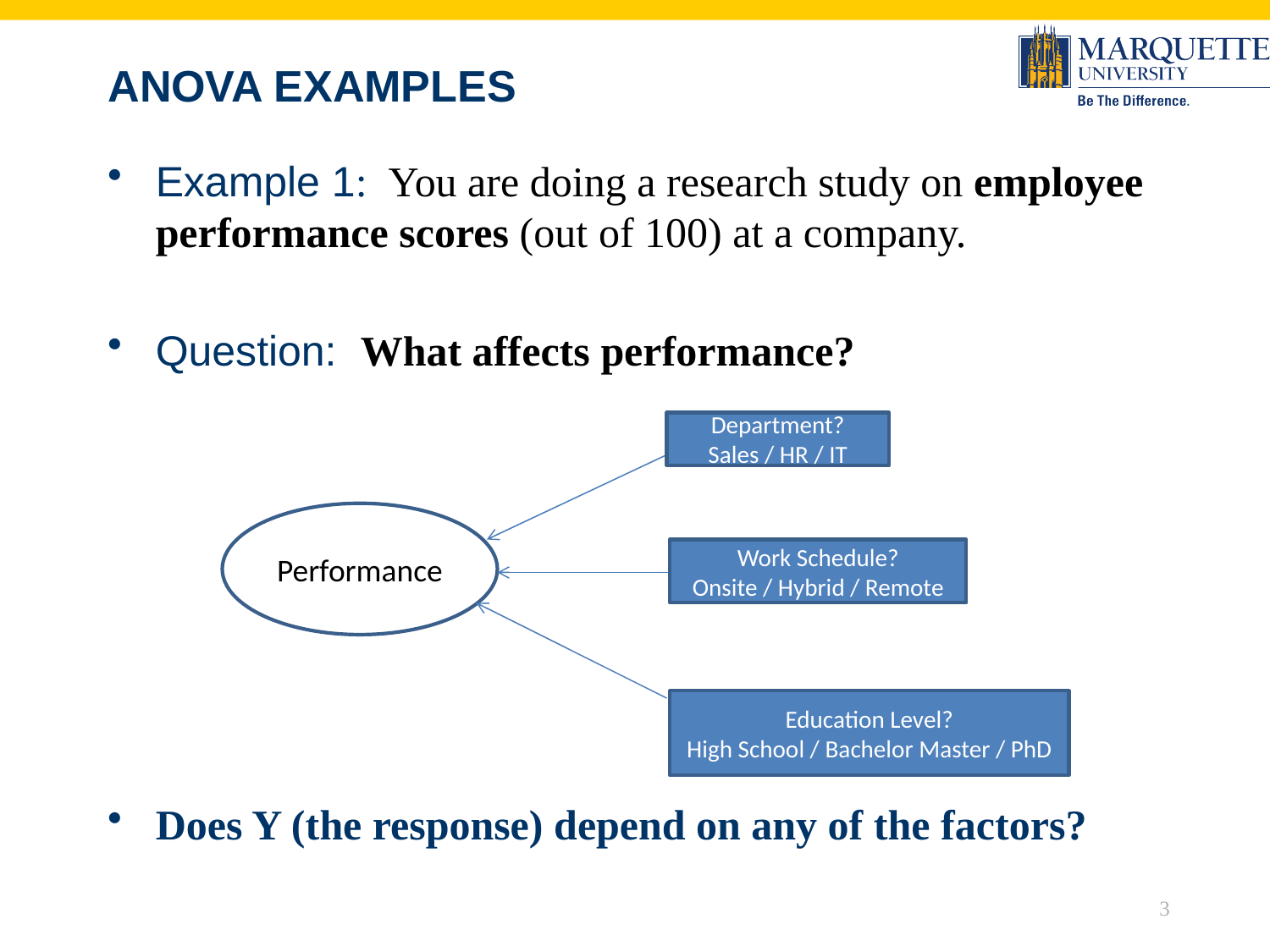

# ANOVA Examples
Example 1:  You are doing a research study on employee performance scores (out of 100) at a company.

Question:  What affects performance?

Does Y (the response) depend on any of the factors?

Department?
 Sales / HR / IT
Performance
Work Schedule?
Onsite / Hybrid / Remote
Education Level?
High School / Bachelor Master / PhD
3